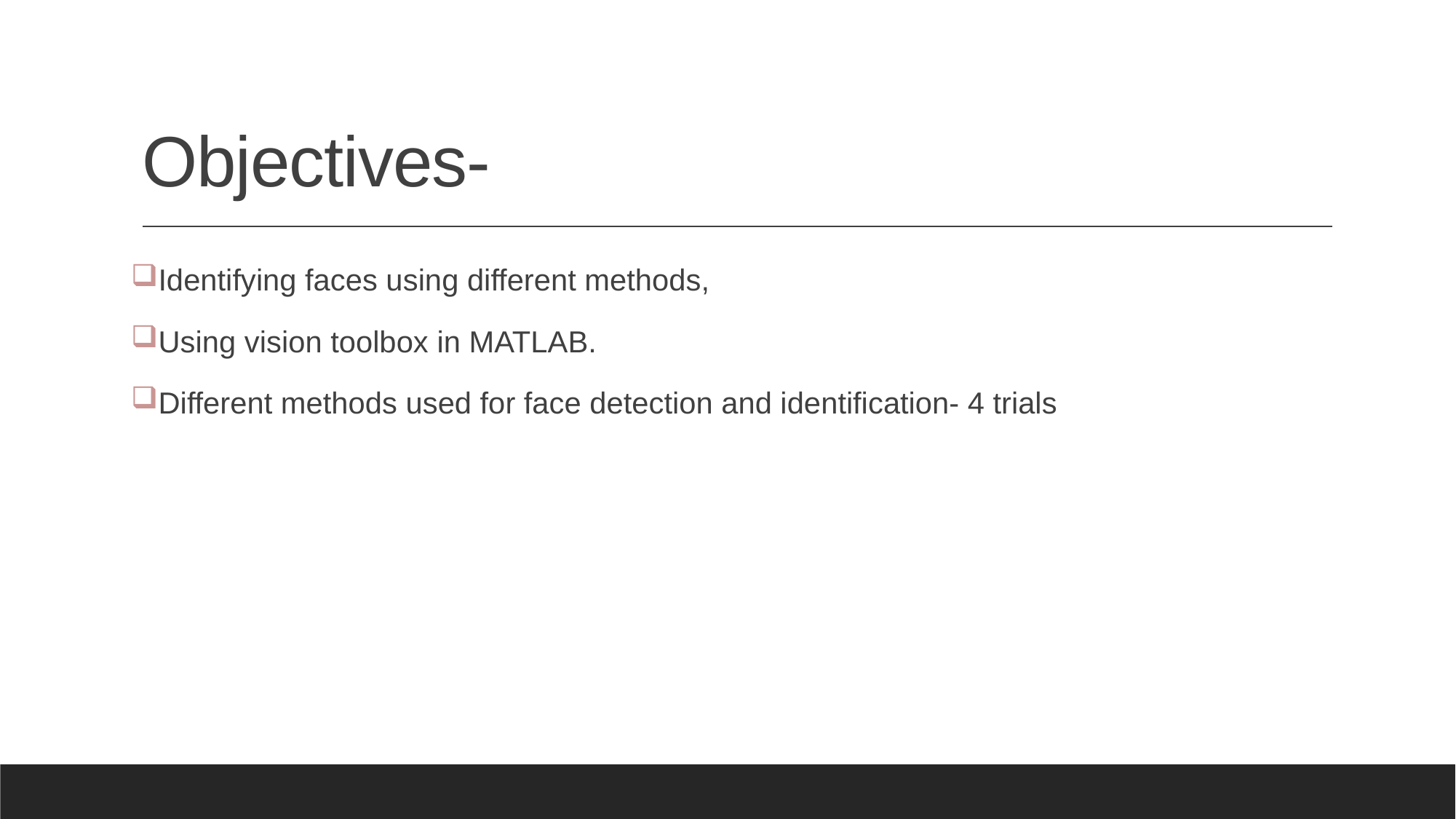

# Objectives-
Identifying faces using different methods,
Using vision toolbox in MATLAB.
Different methods used for face detection and identification- 4 trials